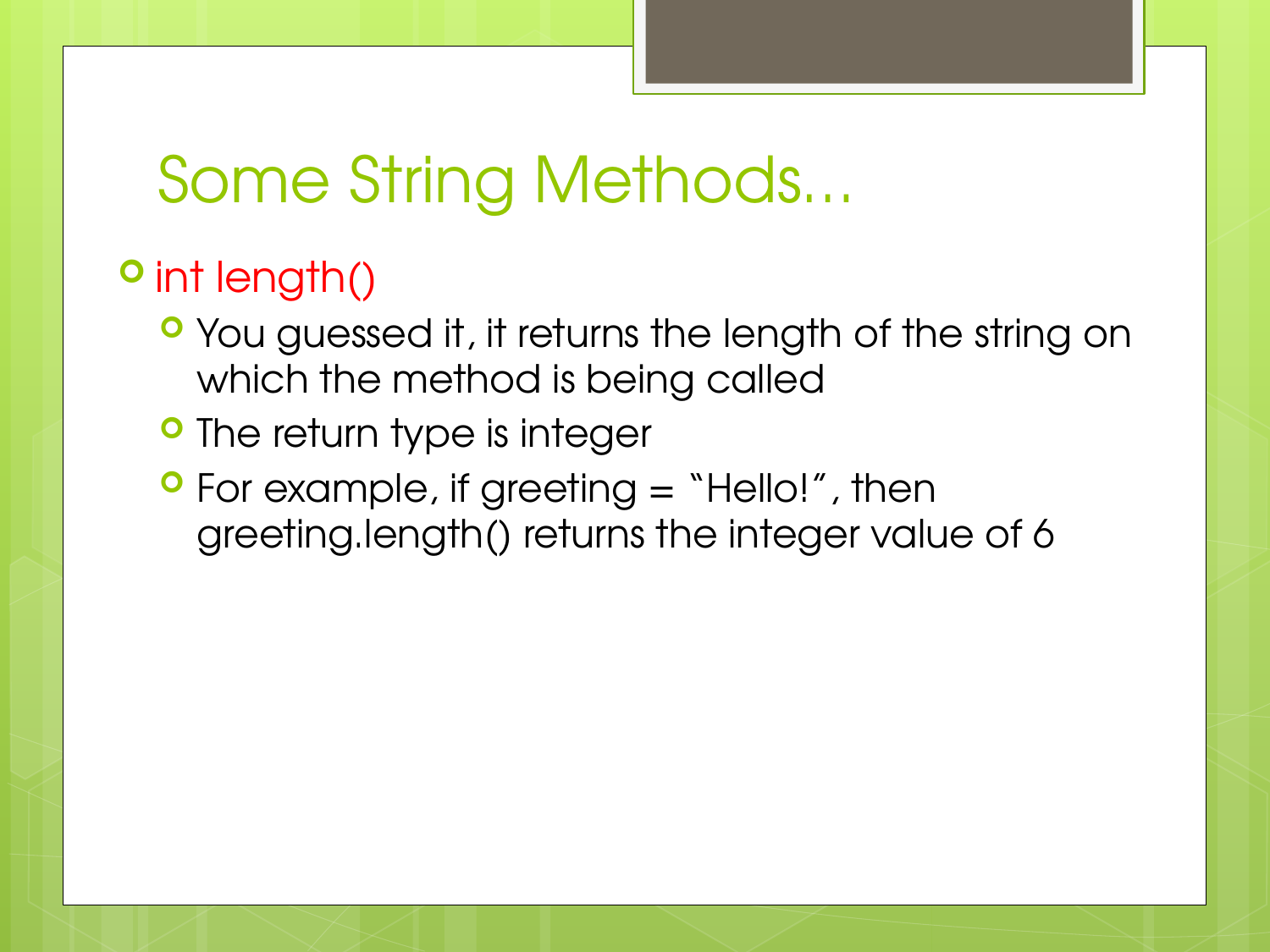

# Some String Methods…
int length()
You guessed it, it returns the length of the string on which the method is being called
The return type is integer
For example, if greeting = “Hello!”, then greeting.length() returns the integer value of 6